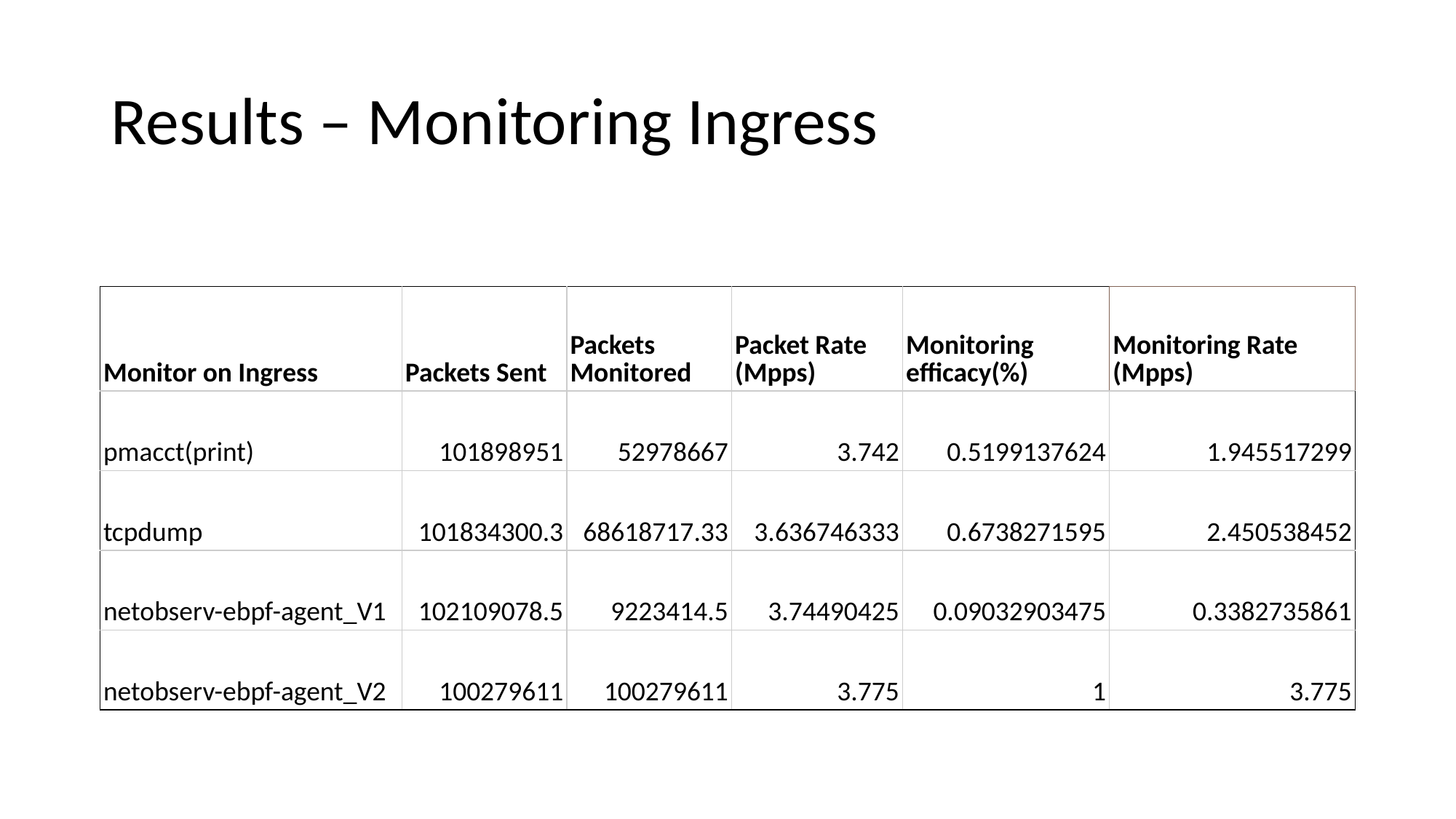

# Results – Monitoring Ingress
| Monitor on Ingress | Packets Sent | Packets Monitored | Packet Rate (Mpps) | Monitoring efficacy(%) | Monitoring Rate (Mpps) |
| --- | --- | --- | --- | --- | --- |
| pmacct(print) | 101898951 | 52978667 | 3.742 | 0.5199137624 | 1.945517299 |
| tcpdump | 101834300.3 | 68618717.33 | 3.636746333 | 0.6738271595 | 2.450538452 |
| netobserv-ebpf-agent\_V1 | 102109078.5 | 9223414.5 | 3.74490425 | 0.09032903475 | 0.3382735861 |
| netobserv-ebpf-agent\_V2 | 100279611 | 100279611 | 3.775 | 1 | 3.775 |